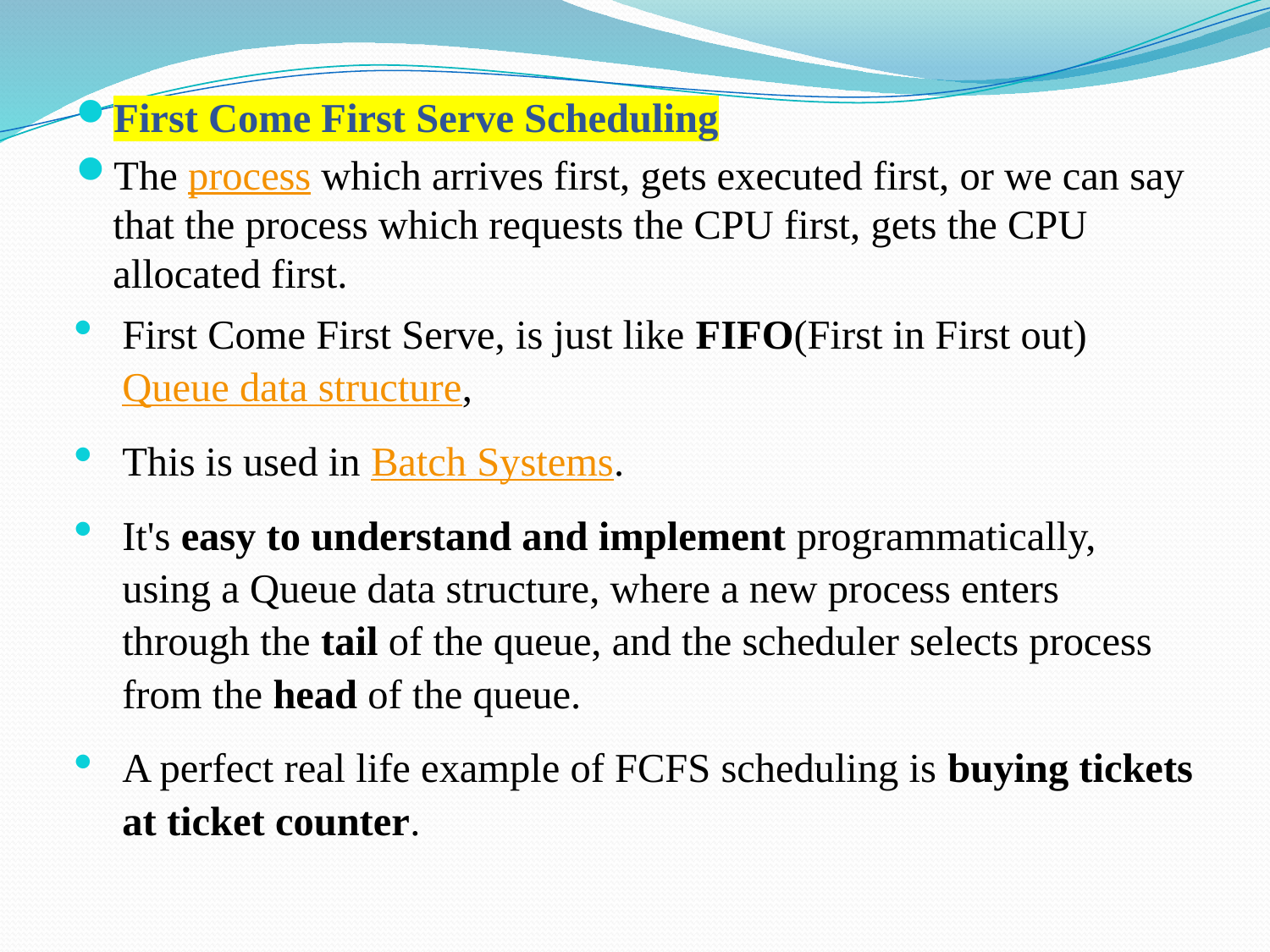

First Come First Serve Scheduling
The process which arrives first, gets executed first, or we can say that the process which requests the CPU first, gets the CPU allocated first.
First Come First Serve, is just like FIFO(First in First out) Queue data structure,
This is used in Batch Systems.
It's easy to understand and implement programmatically, using a Queue data structure, where a new process enters through the tail of the queue, and the scheduler selects process from the head of the queue.
A perfect real life example of FCFS scheduling is buying tickets at ticket counter.